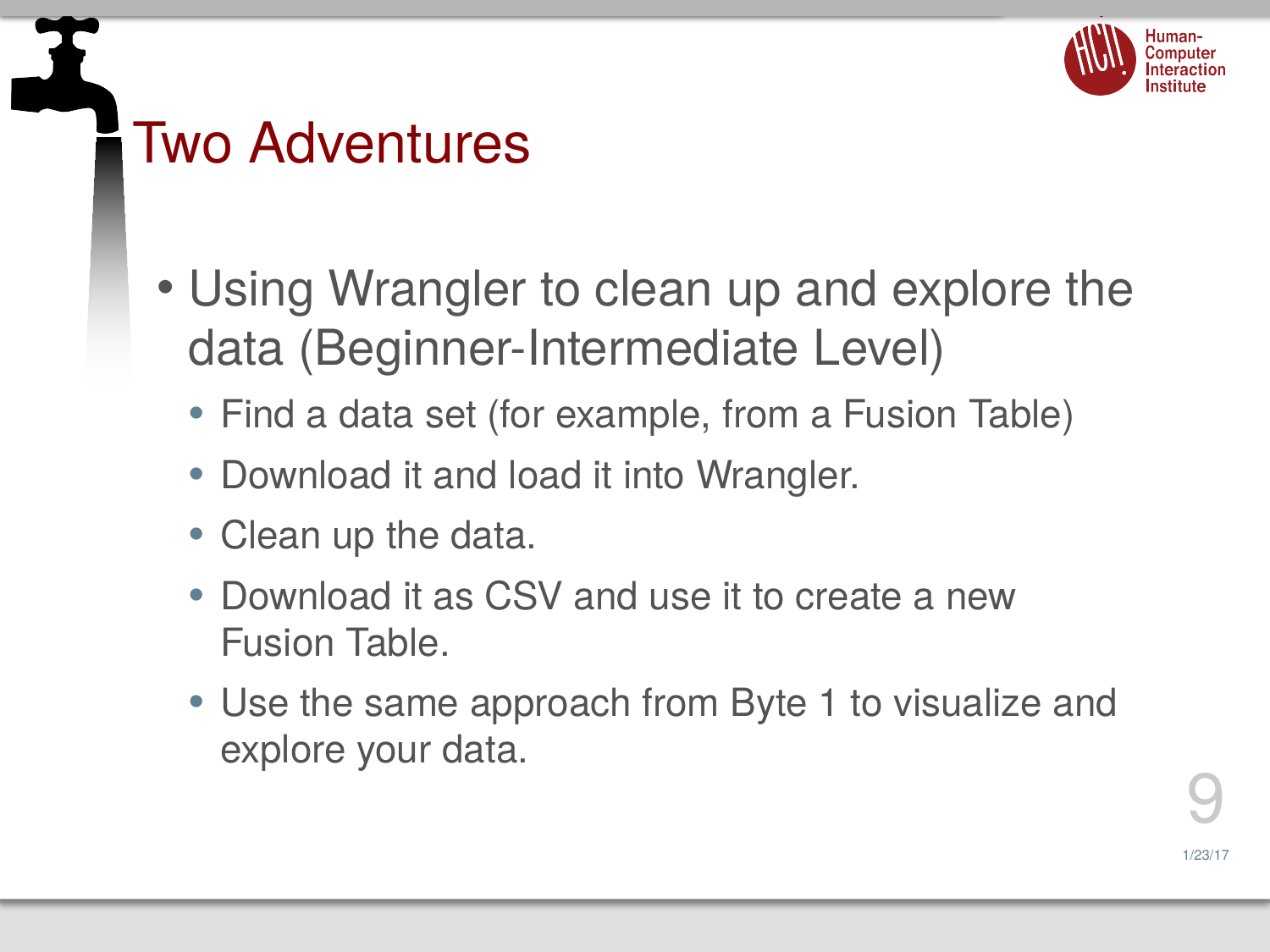

# Two Adventures
Using Wrangler to clean up and explore the data (Beginner-Intermediate Level)
Find a data set (for example, from a Fusion Table)
Download it and load it into Wrangler.
Clean up the data.
Download it as CSV and use it to create a new Fusion Table.
Use the same approach from Byte 1 to visualize and explore your data.

9
1/23/17